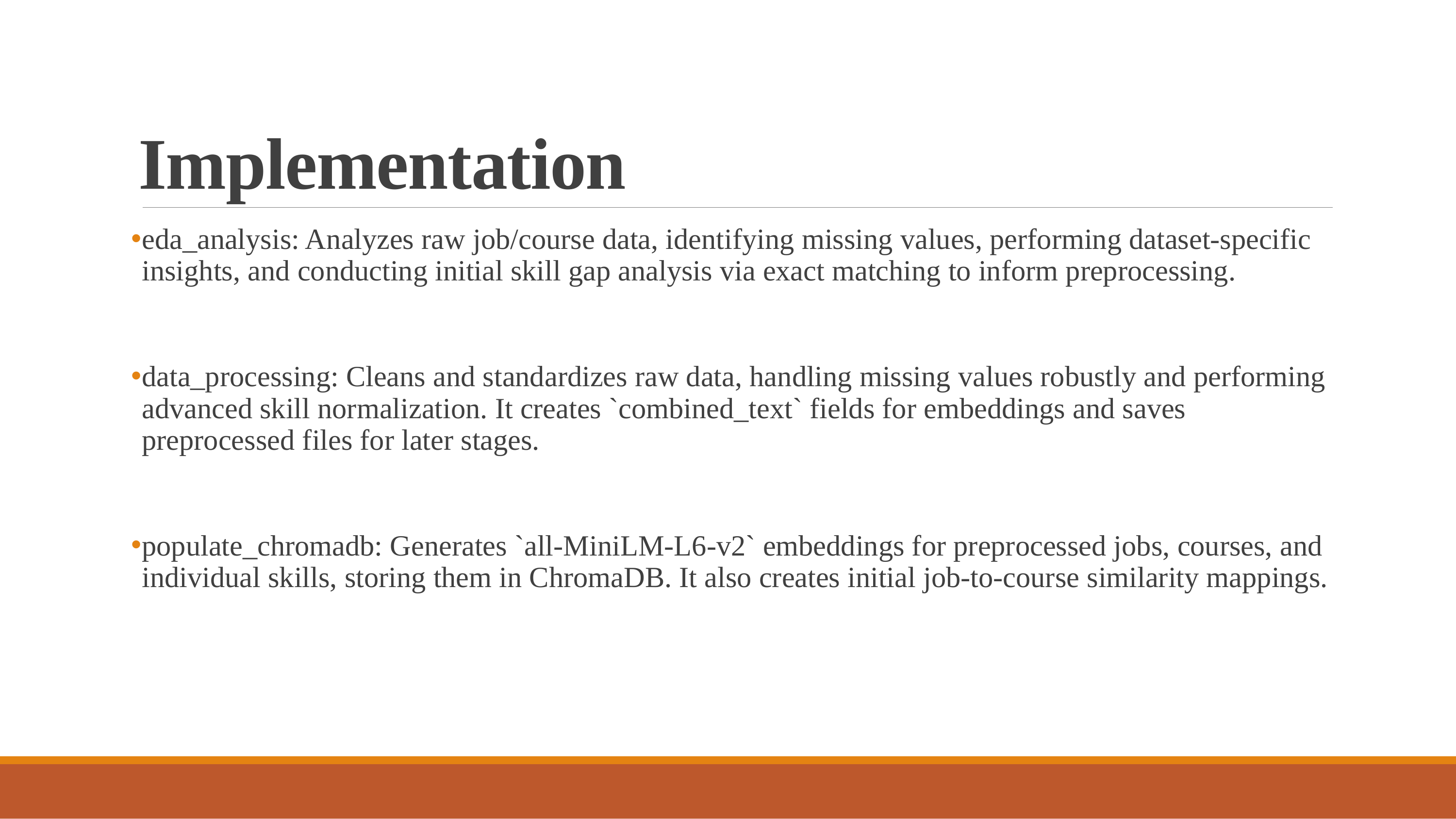

# Implementation
eda_analysis: Analyzes raw job/course data, identifying missing values, performing dataset-specific insights, and conducting initial skill gap analysis via exact matching to inform preprocessing.

data_processing: Cleans and standardizes raw data, handling missing values robustly and performing advanced skill normalization. It creates `combined_text` fields for embeddings and saves preprocessed files for later stages.

populate_chromadb: Generates `all-MiniLM-L6-v2` embeddings for preprocessed jobs, courses, and individual skills, storing them in ChromaDB. It also creates initial job-to-course similarity mappings.